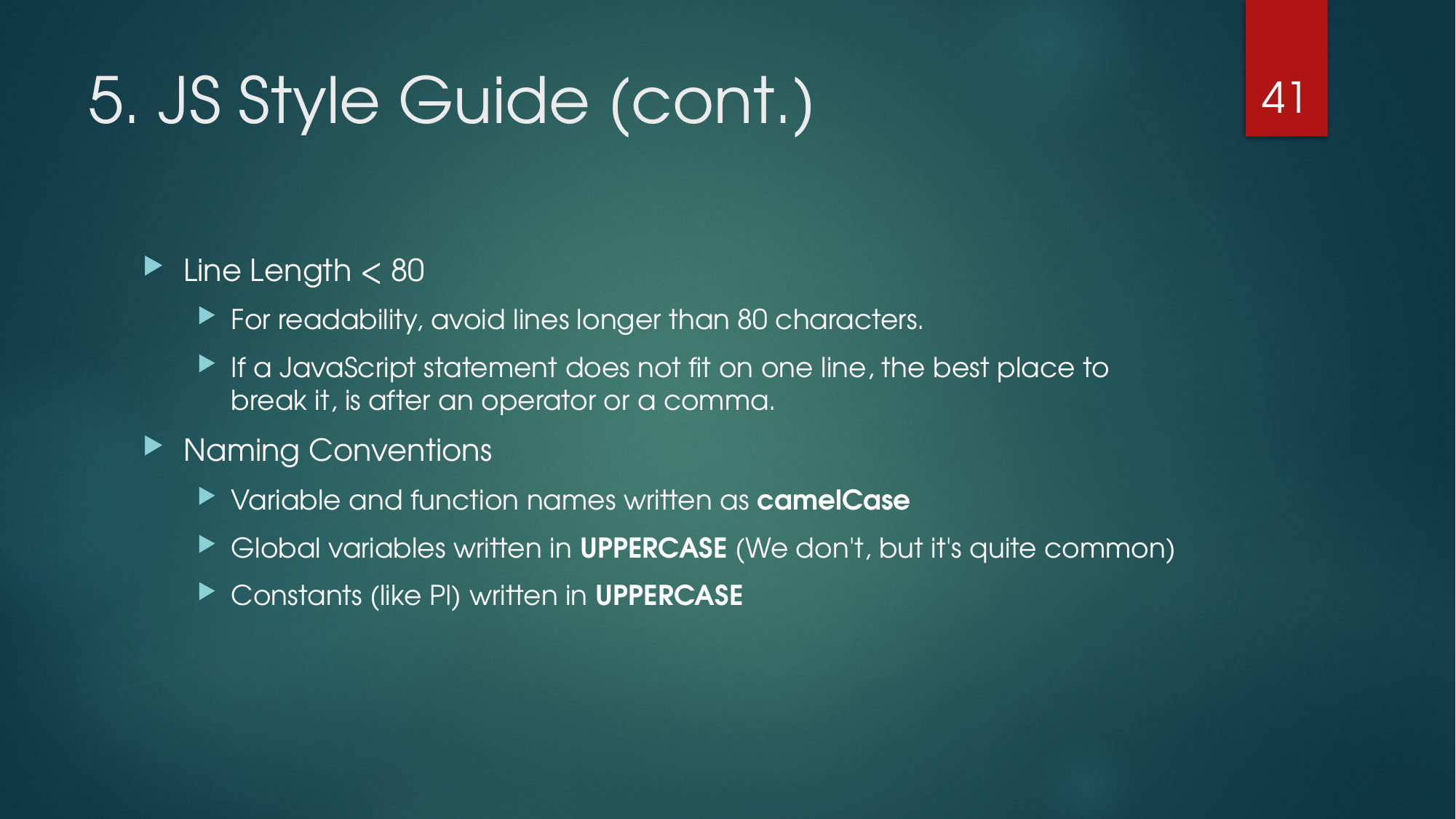

41
# 5. JS Style Guide (cont.)
Line Length < 80
For readability, avoid lines longer than 80 characters.
If a JavaScript statement does not fit on one line, the best place to break it, is after an operator or a comma.
Naming Conventions
Variable and function names written as camelCase
Global variables written in UPPERCASE (We don't, but it's quite common)
Constants (like PI) written in UPPERCASE